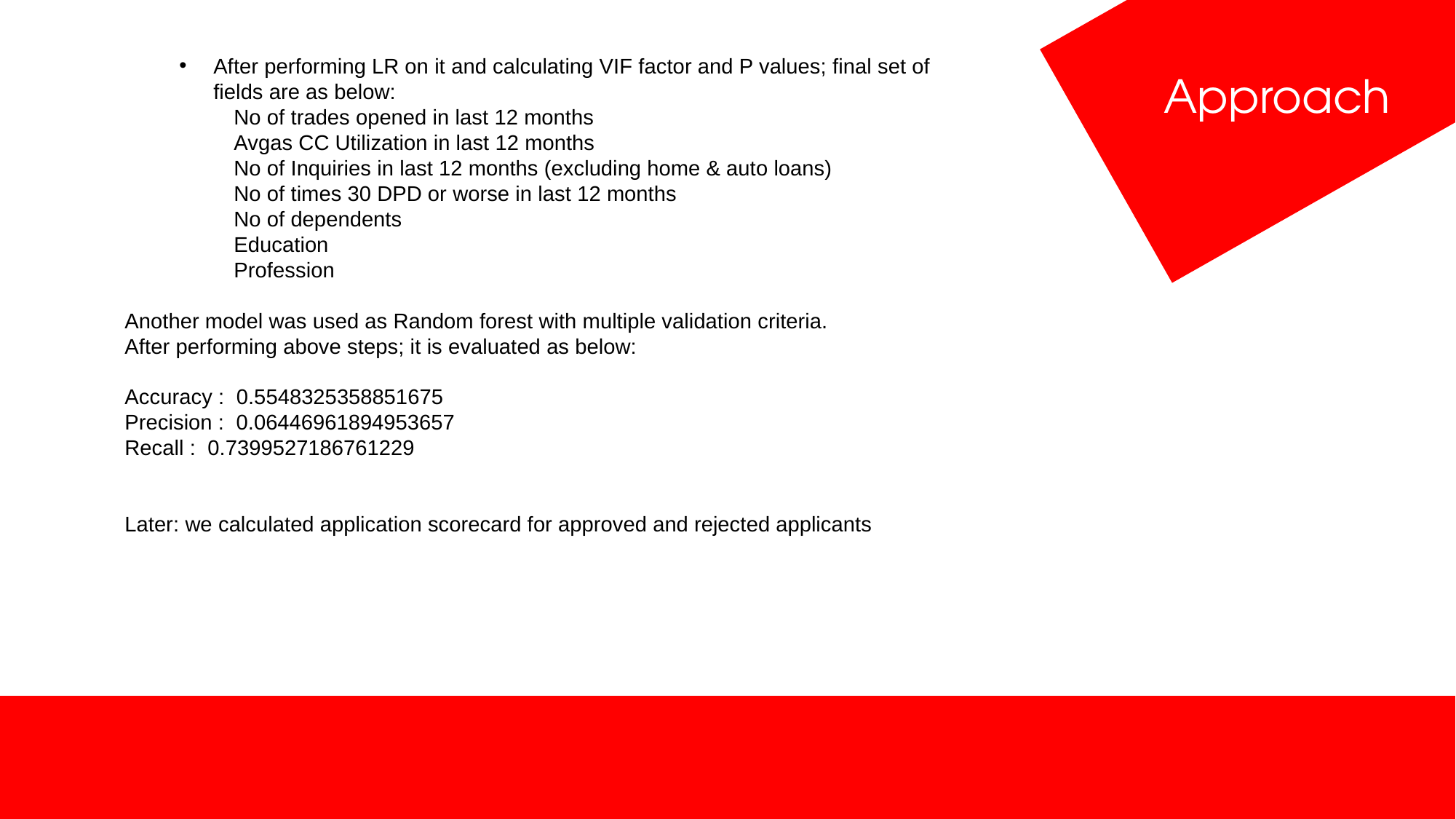

After performing LR on it and calculating VIF factor and P values; final set of fields are as below:
	No of trades opened in last 12 months
	Avgas CC Utilization in last 12 months
	No of Inquiries in last 12 months (excluding home & auto loans)
	No of times 30 DPD or worse in last 12 months
	No of dependents
	Education
	Profession

Another model was used as Random forest with multiple validation criteria.
After performing above steps; it is evaluated as below:

Accuracy :  0.5548325358851675
Precision :  0.06446961894953657
Recall :  0.7399527186761229

Later: we calculated application scorecard for approved and rejected applicants

Approach